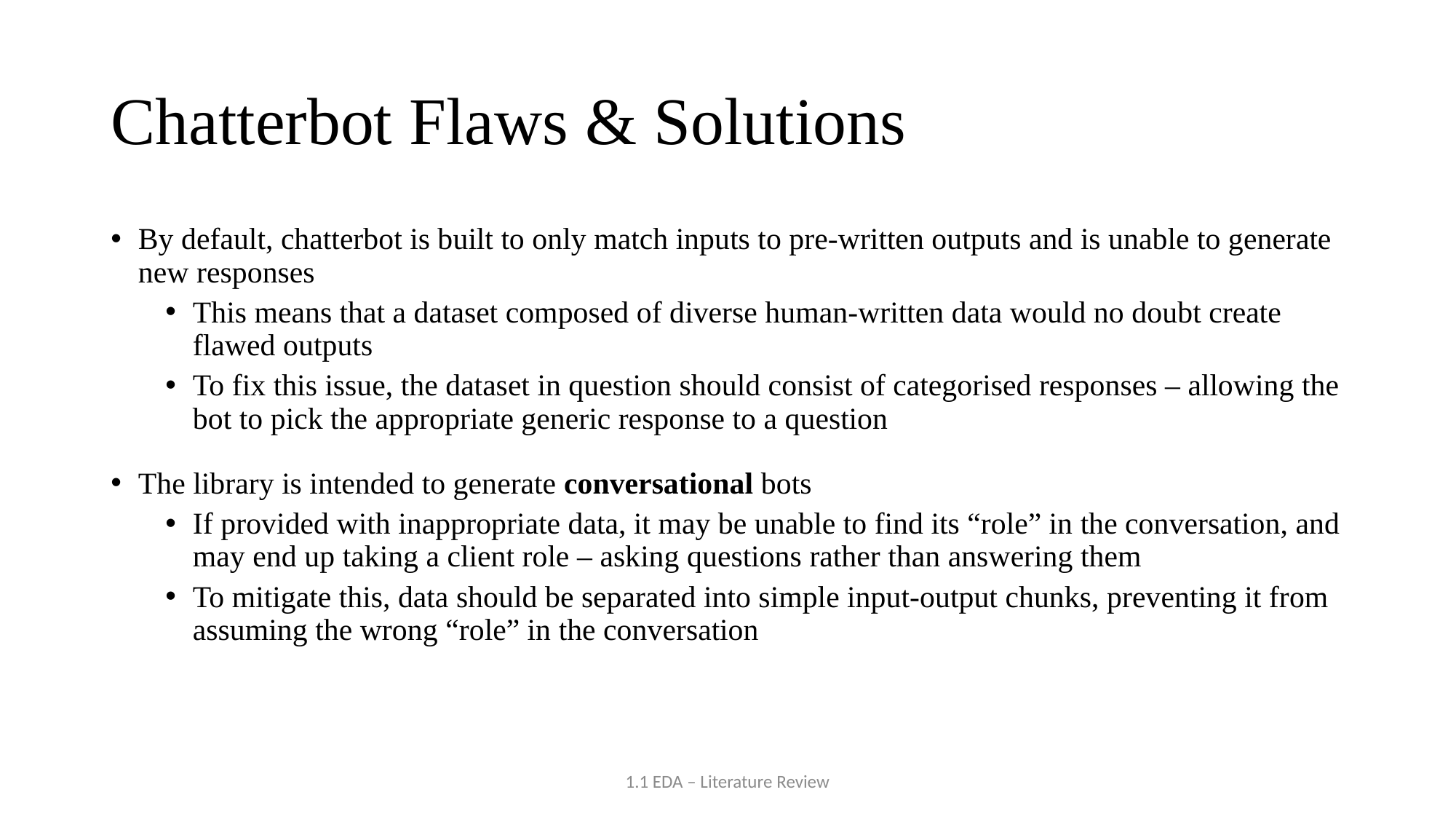

# Chatterbot Flaws & Solutions
By default, chatterbot is built to only match inputs to pre-written outputs and is unable to generate new responses
This means that a dataset composed of diverse human-written data would no doubt create flawed outputs
To fix this issue, the dataset in question should consist of categorised responses – allowing the bot to pick the appropriate generic response to a question
The library is intended to generate conversational bots
If provided with inappropriate data, it may be unable to find its “role” in the conversation, and may end up taking a client role – asking questions rather than answering them
To mitigate this, data should be separated into simple input-output chunks, preventing it from assuming the wrong “role” in the conversation
1.1 EDA – Literature Review